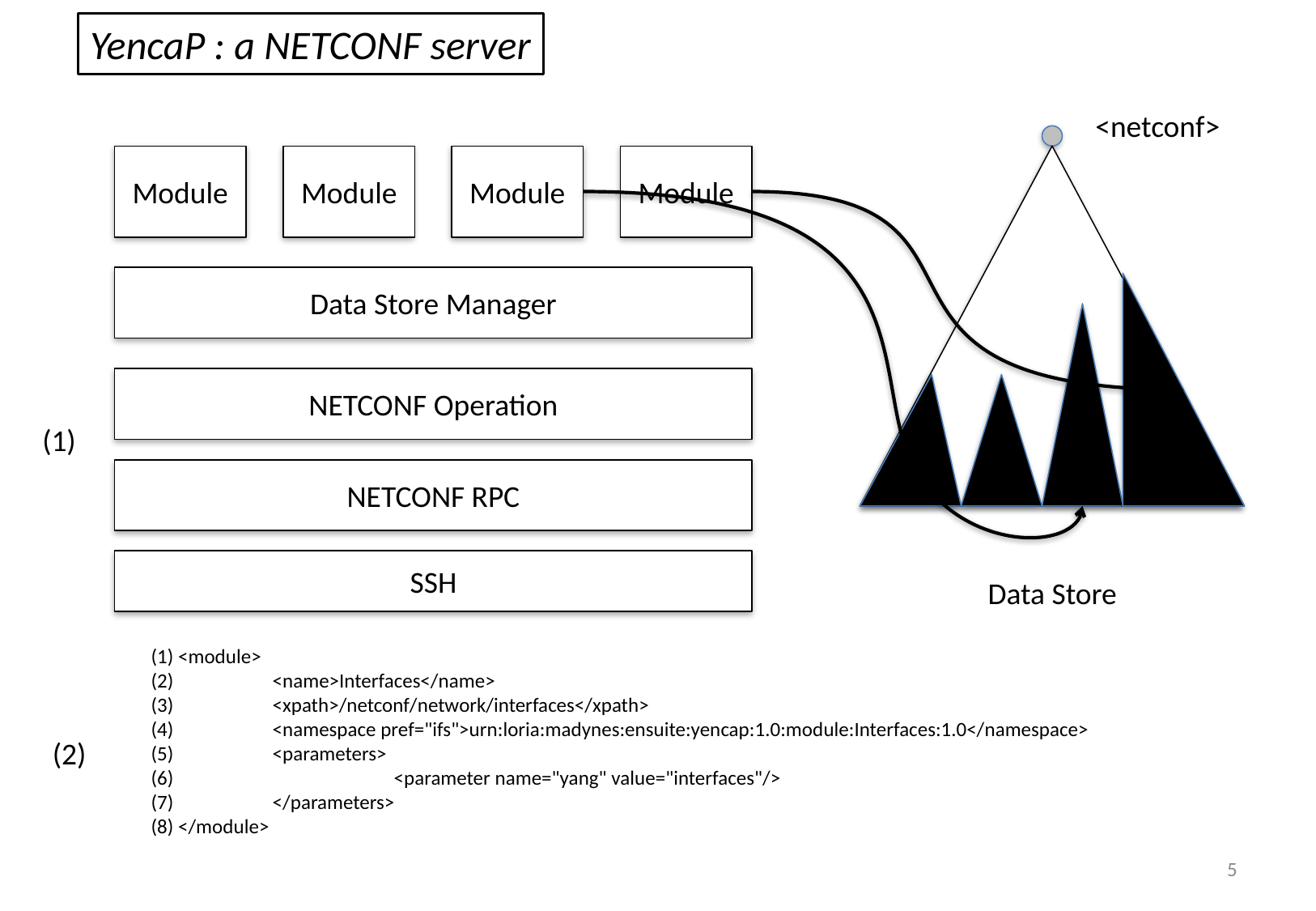

YencaP : a NETCONF server
<netconf>

Module
Module
Module
Module

Data Store Manager

NETCONF Operation

(1)
NETCONF RPC
SSH
Data Store
(1) <module>
(2)	<name>Interfaces</name>
(3)	<xpath>/netconf/network/interfaces</xpath>
(4)	<namespace pref="ifs">urn:loria:madynes:ensuite:yencap:1.0:module:Interfaces:1.0</namespace>
(5)	<parameters>
(6)		<parameter name="yang" value="interfaces"/>
(7)	</parameters>
(8) </module>
(2)
5